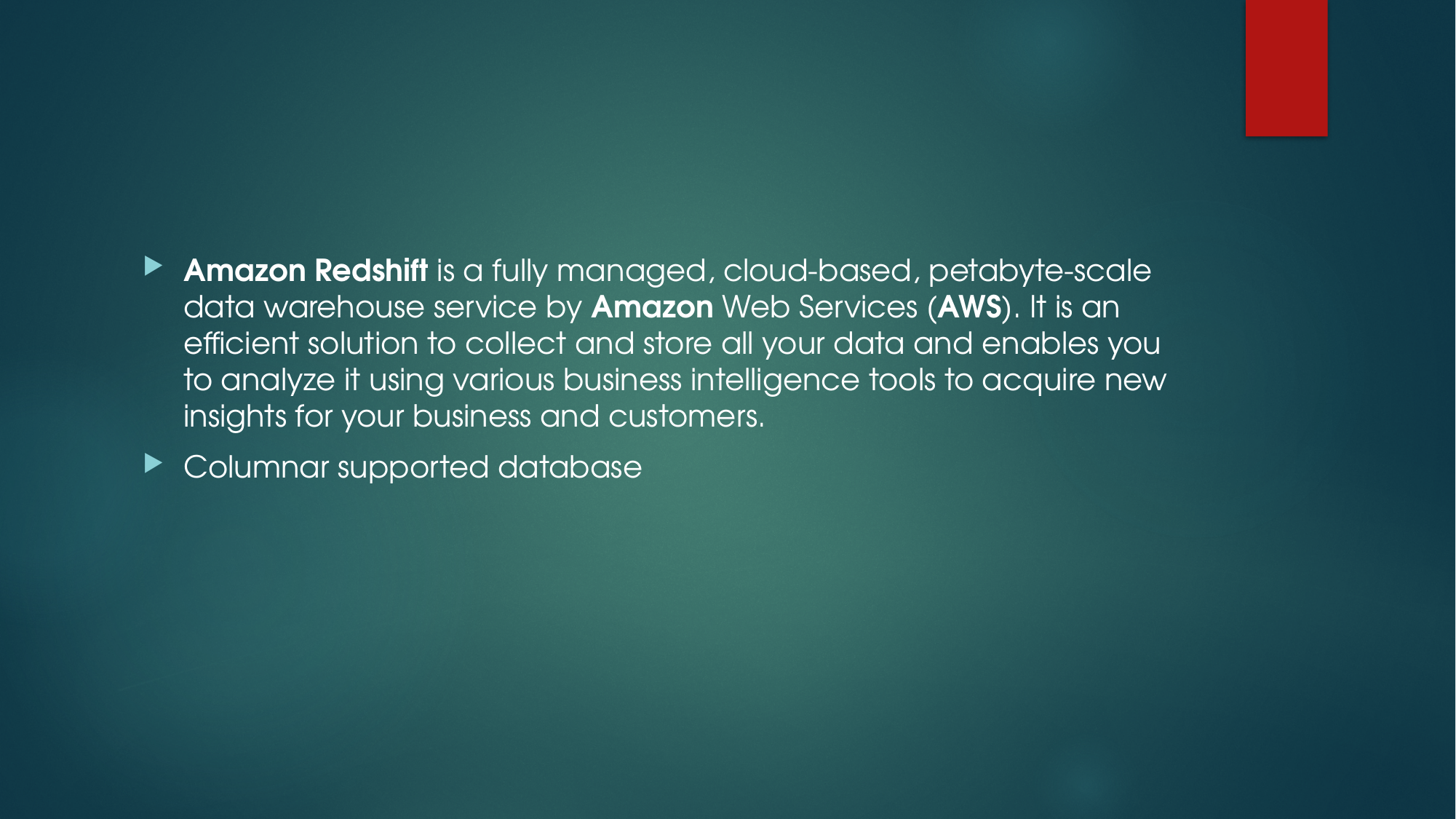

#
Amazon Redshift is a fully managed, cloud-based, petabyte-scale data warehouse service by Amazon Web Services (AWS). It is an efficient solution to collect and store all your data and enables you to analyze it using various business intelligence tools to acquire new insights for your business and customers.
Columnar supported database